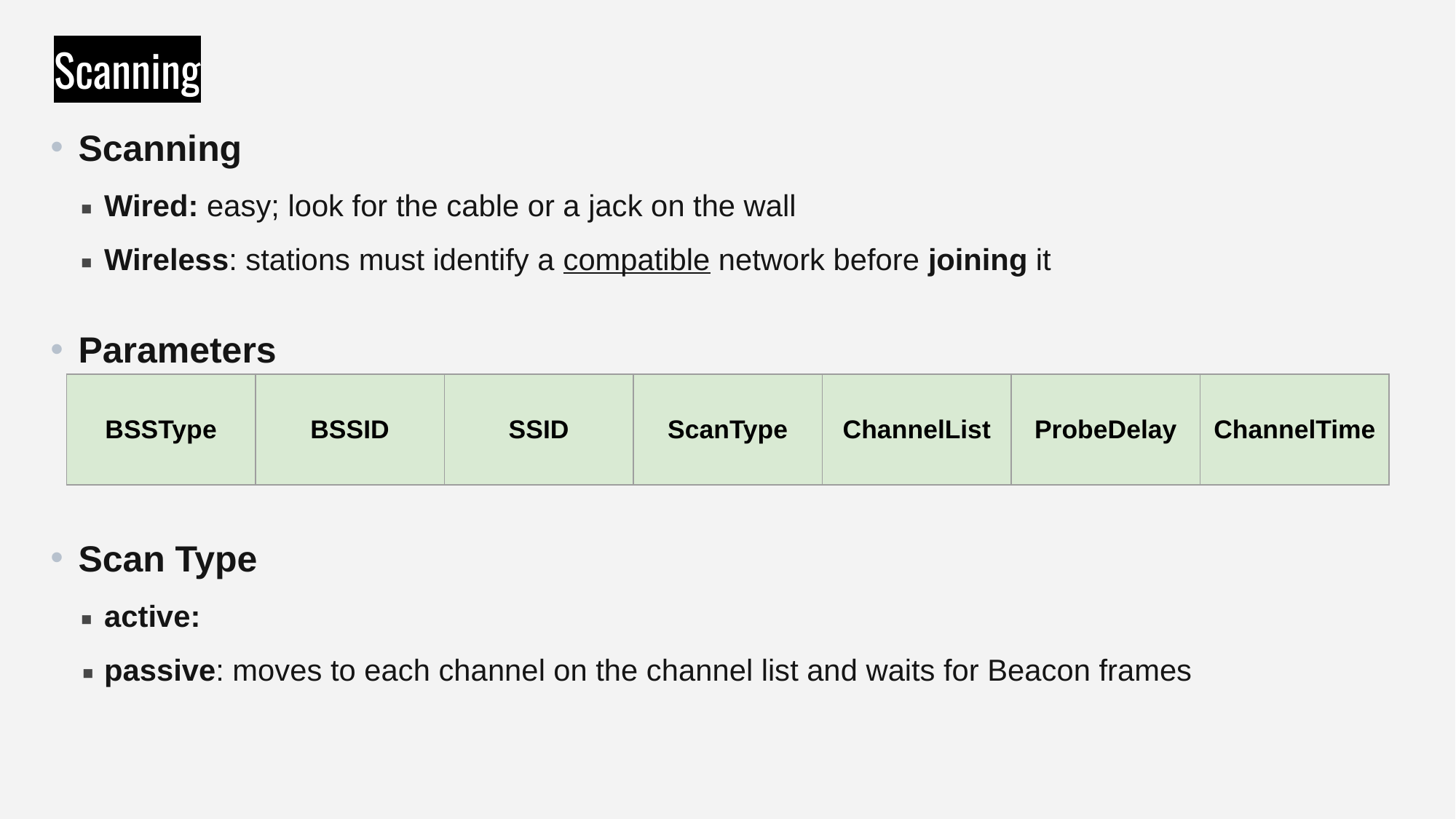

# Scanning
Scanning
Wired: easy; look for the cable or a jack on the wall
Wireless: stations must identify a compatible network before joining it

Parameters

Scan Type
active:
passive: moves to each channel on the channel list and waits for Beacon frames
| BSSType | BSSID | SSID | ScanType | ChannelList | ProbeDelay | ChannelTime |
| --- | --- | --- | --- | --- | --- | --- |